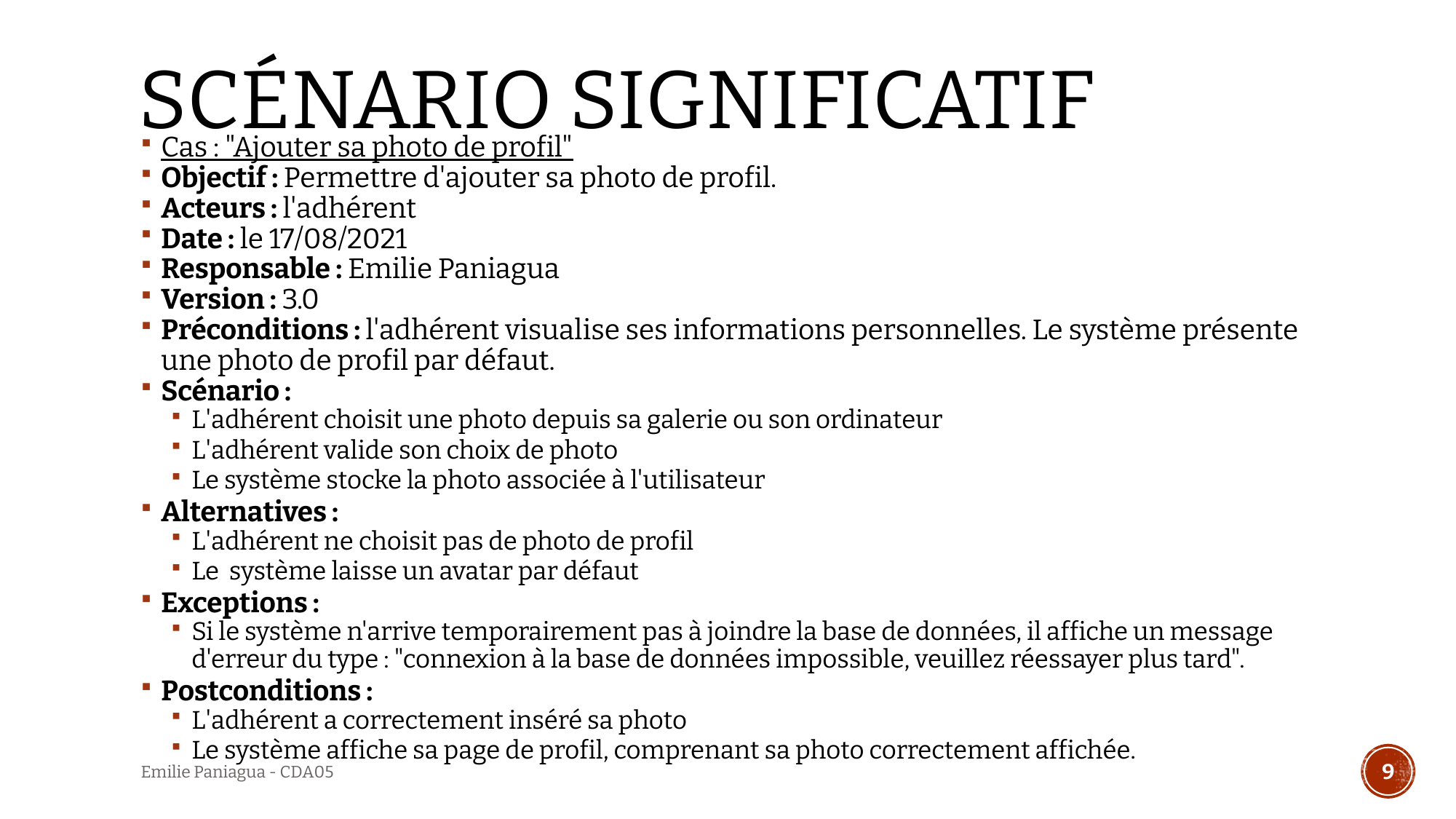

# Scénario significatif
Cas : "Ajouter sa photo de profil"
Objectif : Permettre d'ajouter sa photo de profil.
Acteurs : l'adhérent
Date : le 17/08/2021
Responsable : Emilie Paniagua
Version : 3.0
Préconditions : l'adhérent visualise ses informations personnelles. Le système présente une photo de profil par défaut.
Scénario :
L'adhérent choisit une photo depuis sa galerie ou son ordinateur
L'adhérent valide son choix de photo
Le système stocke la photo associée à l'utilisateur
Alternatives :
L'adhérent ne choisit pas de photo de profil
Le  système laisse un avatar par défaut
Exceptions :
Si le système n'arrive temporairement pas à joindre la base de données, il affiche un message d'erreur du type : "connexion à la base de données impossible, veuillez réessayer plus tard".
Postconditions :
L'adhérent a correctement inséré sa photo
Le système affiche sa page de profil, comprenant sa photo correctement affichée.
Emilie Paniagua - CDA05
9